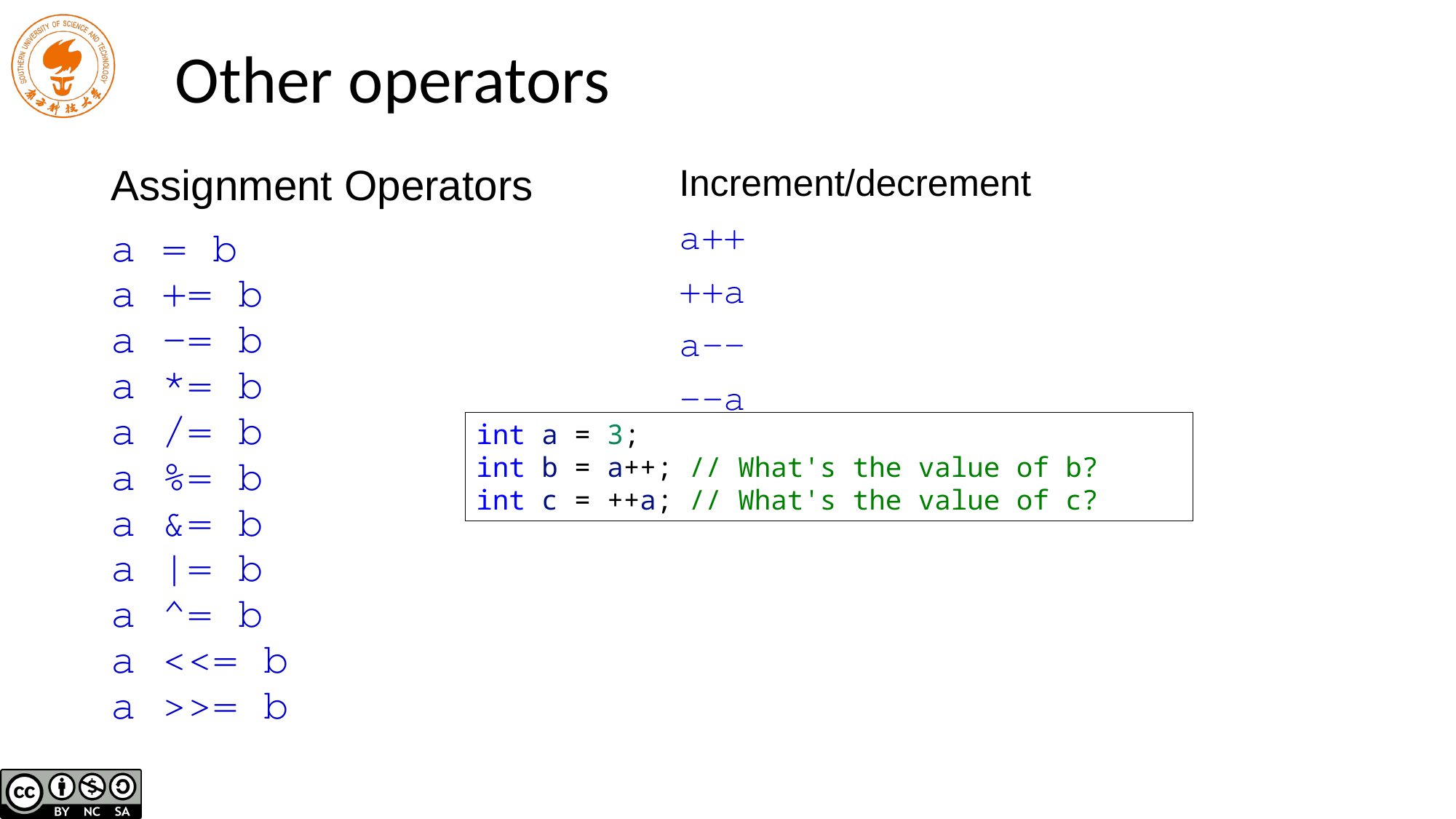

# Other operators
Assignment Operators
a = b
a += b
a -= b
a *= b
a /= b
a %= b
a &= b
a |= b
a ^= b
a <<= b
a >>= b
Increment/decrement
a++
++a
a--
--a
int a = 3;
int b = a++; // What's the value of b?
int c = ++a; // What's the value of c?